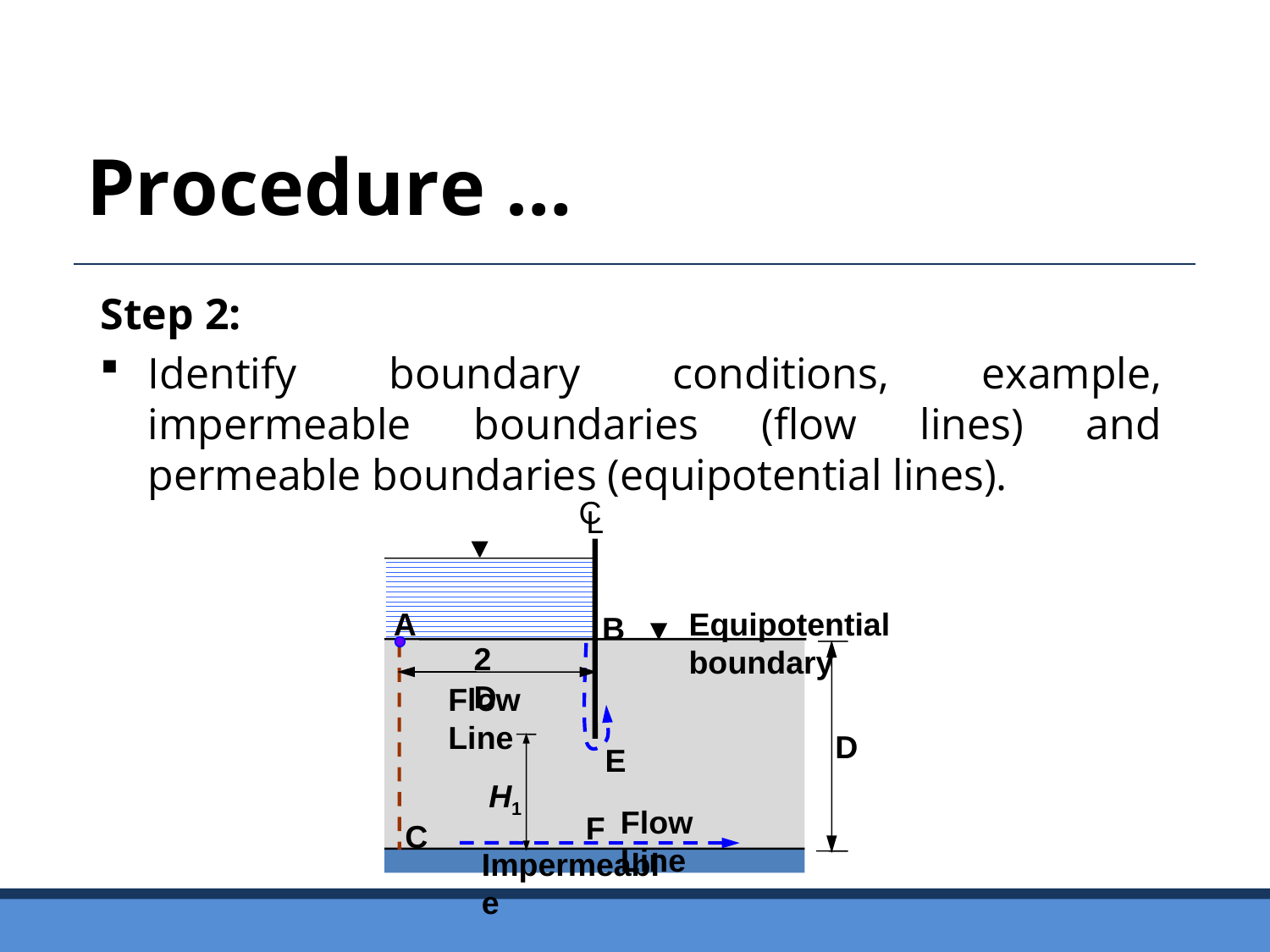

Procedure …
Step 2:
Identify boundary conditions, example, impermeable boundaries (flow lines) and permeable boundaries (equipotential lines).

C
L

Impermeable
Equipotential boundary
A
B

D

E

H1
Flow Line
F
C

2D

Flow Line